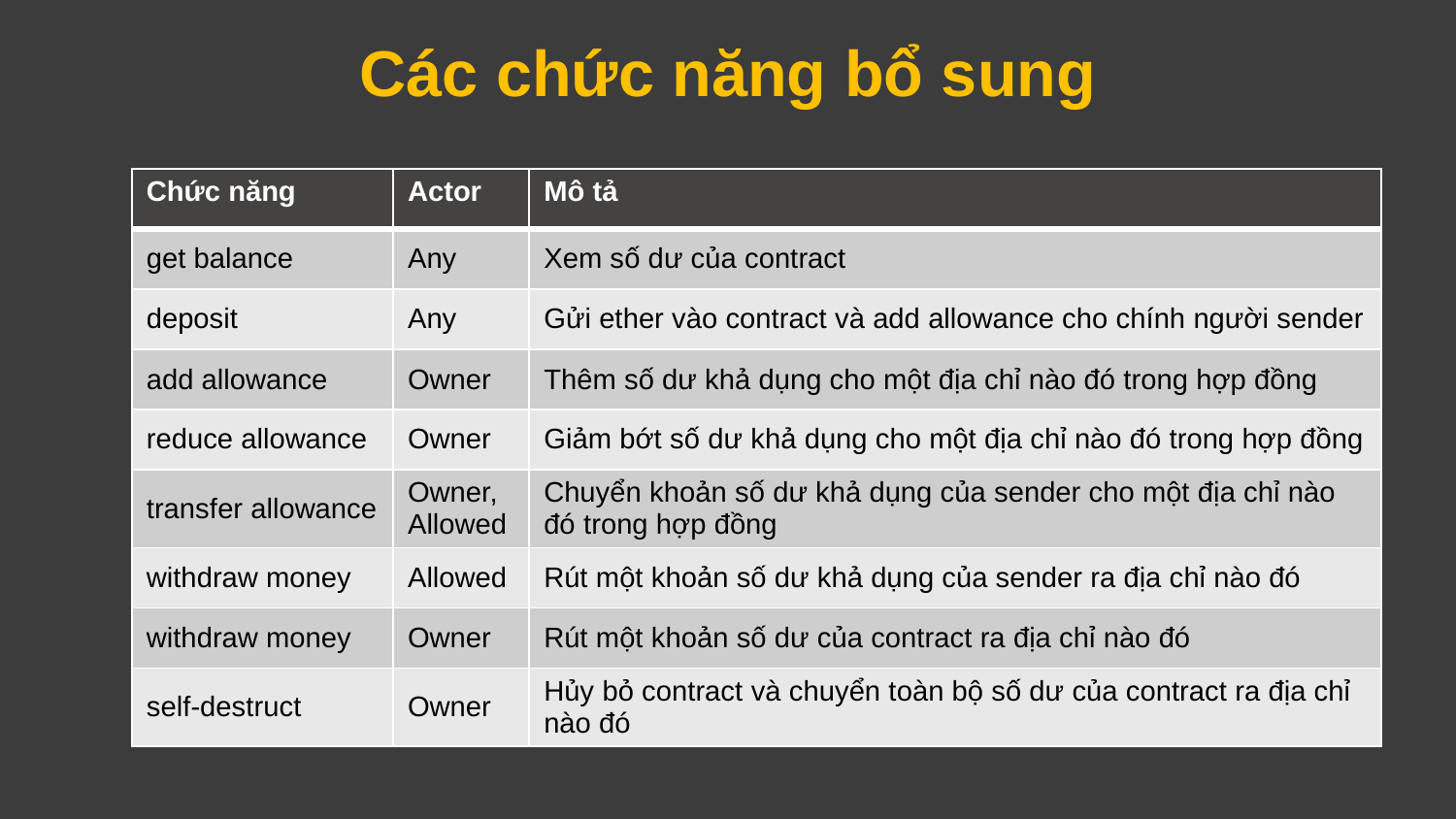

Các chức năng bổ sung
| Chức năng | Actor | Mô tả |
| --- | --- | --- |
| get balance | Any | Xem số dư của contract |
| deposit | Any | Gửi ether vào contract và add allowance cho chính người sender |
| add allowance | Owner | Thêm số dư khả dụng cho một địa chỉ nào đó trong hợp đồng |
| reduce allowance | Owner | Giảm bớt số dư khả dụng cho một địa chỉ nào đó trong hợp đồng |
| transfer allowance | Owner, Allowed | Chuyển khoản số dư khả dụng của sender cho một địa chỉ nào đó trong hợp đồng |
| withdraw money | Allowed | Rút một khoản số dư khả dụng của sender ra địa chỉ nào đó |
| withdraw money | Owner | Rút một khoản số dư của contract ra địa chỉ nào đó |
| self-destruct | Owner | Hủy bỏ contract và chuyển toàn bộ số dư của contract ra địa chỉ nào đó |